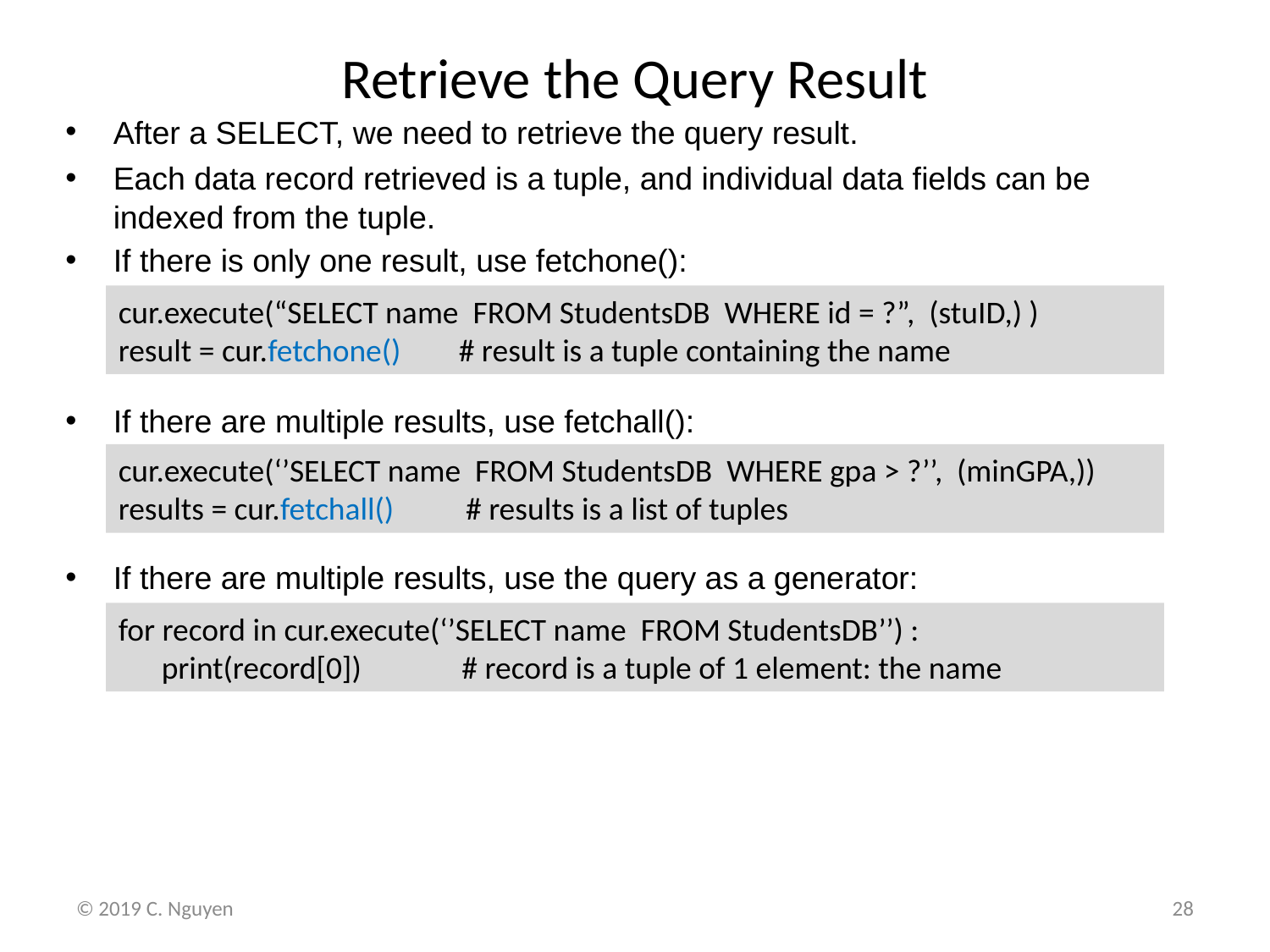

# Retrieve the Query Result
After a SELECT, we need to retrieve the query result.
Each data record retrieved is a tuple, and individual data fields can be indexed from the tuple.
If there is only one result, use fetchone():

If there are multiple results, use fetchall():

If there are multiple results, use the query as a generator:

cur.execute(“SELECT name  FROM StudentsDB  WHERE id = ?”,  (stuID,) )
result = cur.fetchone()        # result is a tuple containing the name
cur.execute(‘’SELECT name  FROM StudentsDB  WHERE gpa > ?’’,  (minGPA,))
results = cur.fetchall()          # results is a list of tuples
for record in cur.execute(‘’SELECT name  FROM StudentsDB’’) :
      print(record[0])              # record is a tuple of 1 element: the name
© 2019 C. Nguyen
28